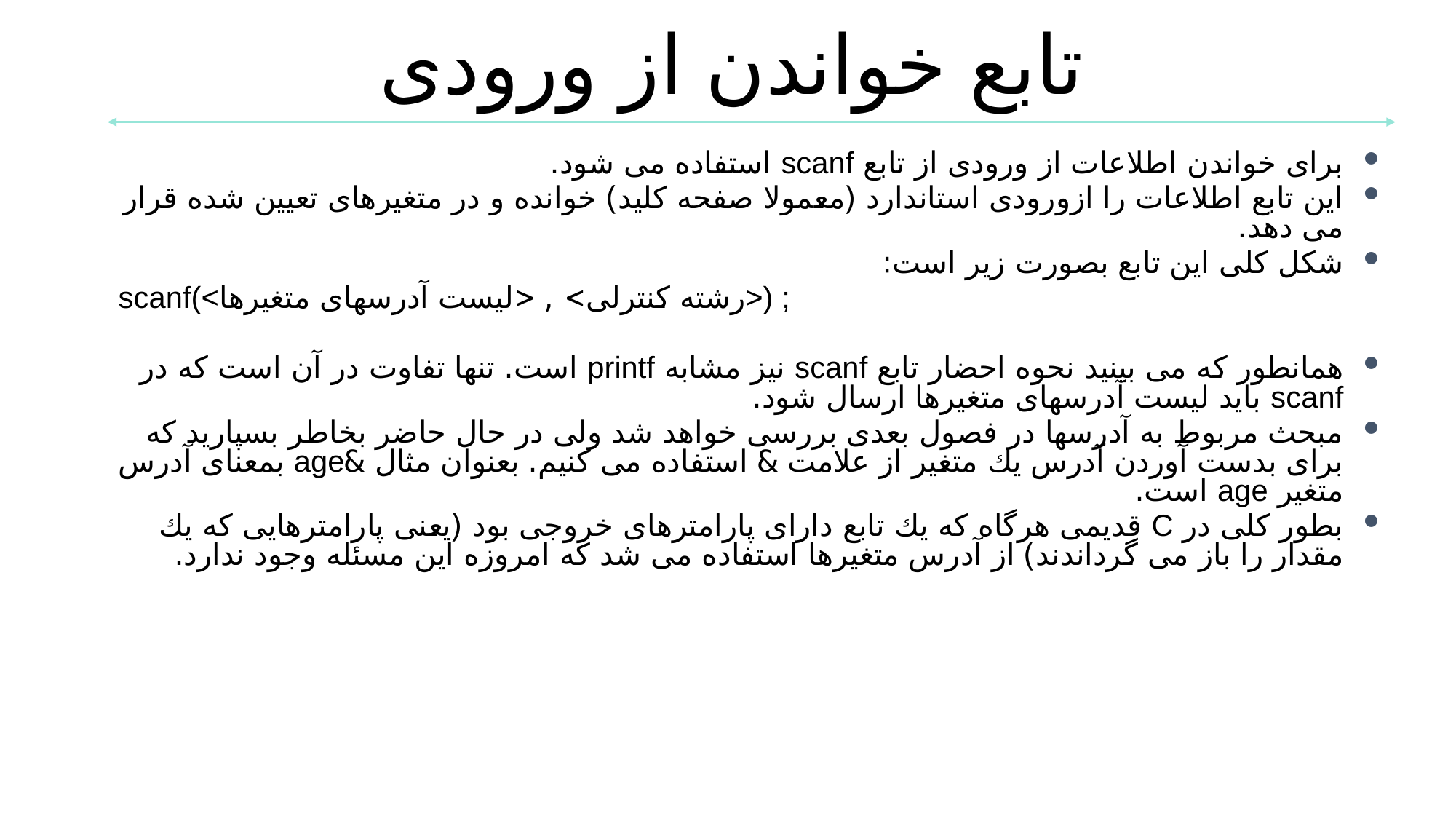

تابع خواندن از ورودی
برای خواندن اطلاعات از ورودی از تابع scanf استفاده می شود.
این تابع اطلاعات را ازورودی استاندارد (معمولا صفحه كلید) خوانده و در متغیرهای تعیین شده قرار می دهد.
شكل كلی این تابع بصورت زیر است:
scanf(<رشته كنترلی> , <لیست آدرسهای متغیرها>) ;

همانطور كه می بینید نحوه احضار تابع scanf نیز مشابه printf است. تنها تفاوت در آن است كه در scanf باید لیست آدرسهای متغیرها ارسال شود.
مبحث مربوط به آدرسها در فصول بعدی بررسی خواهد شد ولی در حال حاضر بخاطر بسپارید كه برای بدست آوردن آدرس یك متغیر از علامت & استفاده می كنیم. بعنوان مثال &age بمعنای آدرس متغیر age است.
بطور كلی در C قدیمی هرگاه كه یك تابع دارای پارامترهای خروجی بود (یعنی پارامترهایی كه یك مقدار را باز می گرداندند) از آدرس متغیرها استفاده می شد كه امروزه این مسئله وجود ندارد.